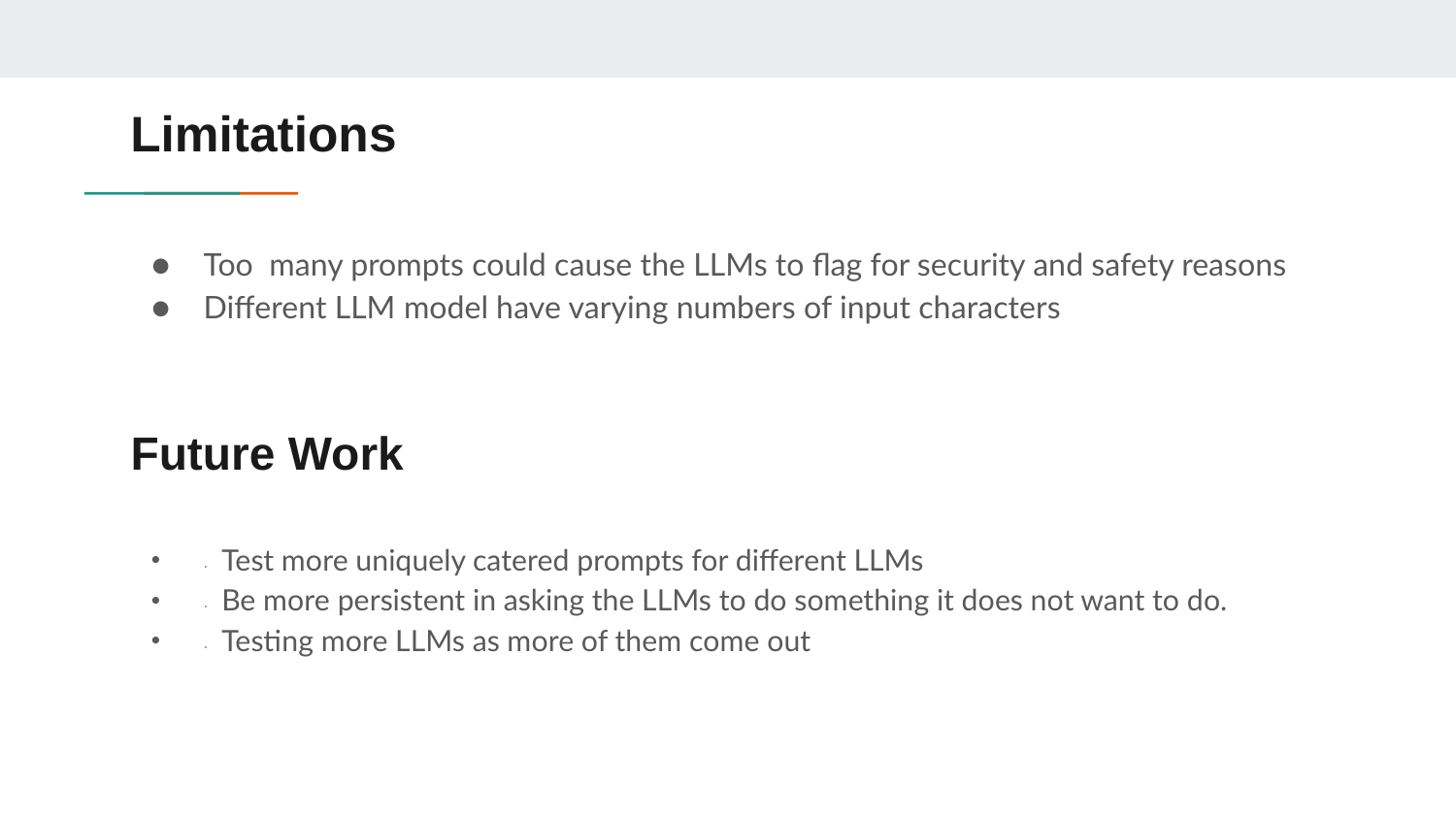

# Limitations

Too  many prompts could cause the LLMs to flag for security and safety reasons
Different LLM model have varying numbers of input characters

Future Work
·       Test more uniquely catered prompts for different LLMs
·       Be more persistent in asking the LLMs to do something it does not want to do.
·       Testing more LLMs as more of them come out